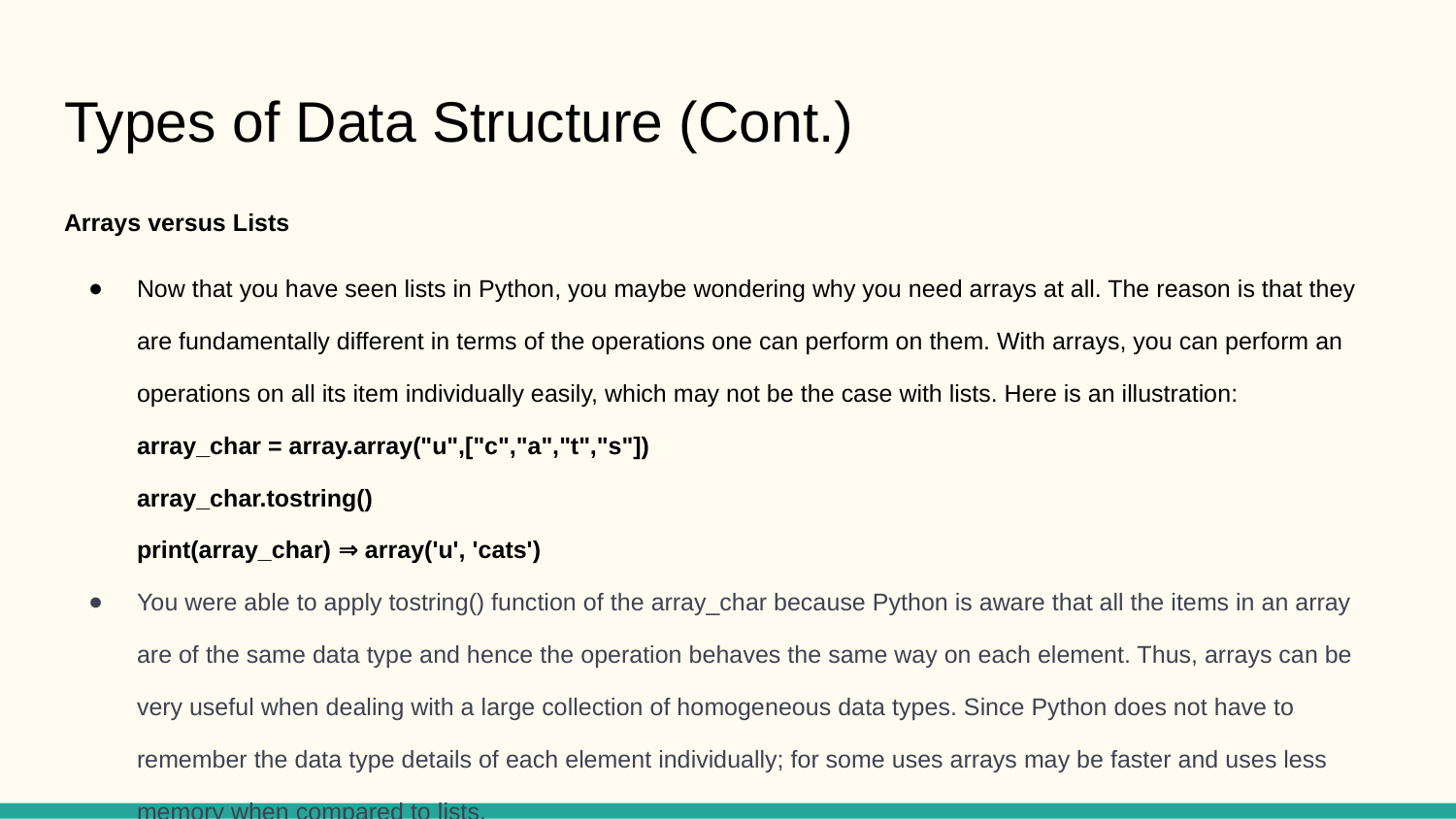

# Types of Data Structure (Cont.)
Arrays versus Lists
Now that you have seen lists in Python, you maybe wondering why you need arrays at all. The reason is that they are fundamentally different in terms of the operations one can perform on them. With arrays, you can perform an operations on all its item individually easily, which may not be the case with lists. Here is an illustration:
array_char = array.array("u",["c","a","t","s"])
array_char.tostring()
print(array_char) ⇒ array('u', 'cats')
You were able to apply tostring() function of the array_char because Python is aware that all the items in an array are of the same data type and hence the operation behaves the same way on each element. Thus, arrays can be very useful when dealing with a large collection of homogeneous data types. Since Python does not have to remember the data type details of each element individually; for some uses arrays may be faster and uses less memory when compared to lists.